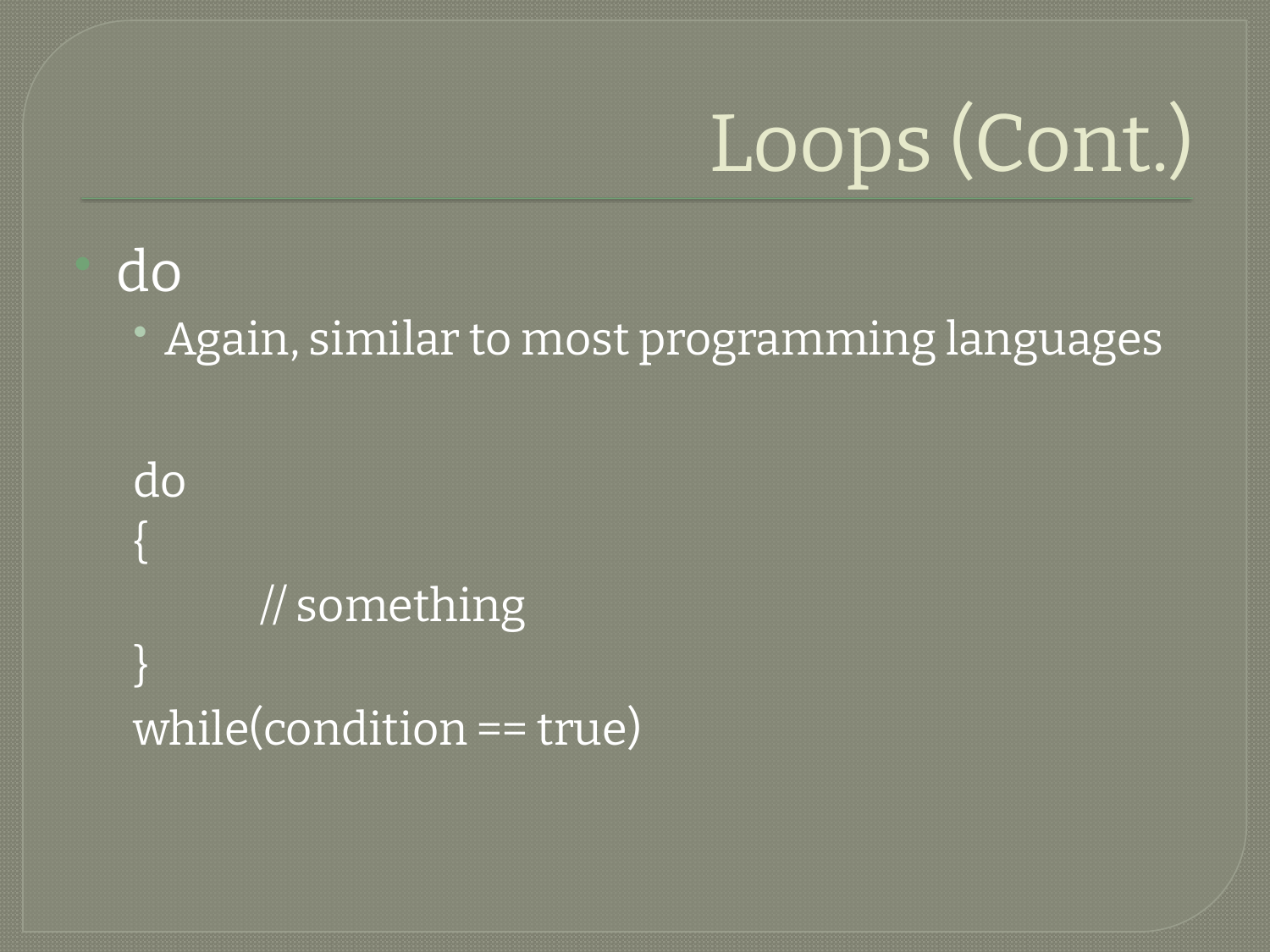

# Loops (Cont.)
do
Again, similar to most programming languages

do
{
	// something
}
while(condition == true)